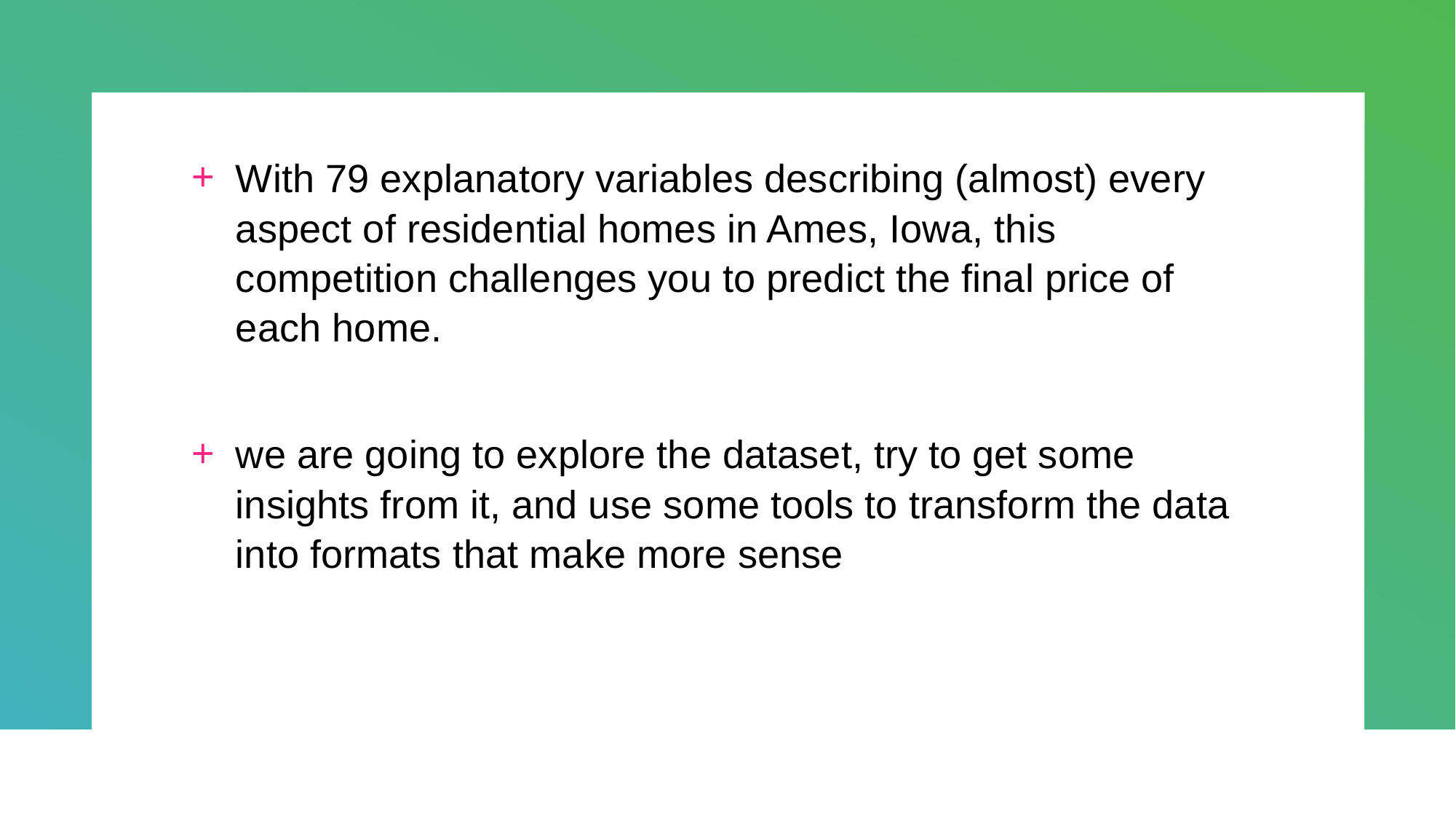

With 79 explanatory variables describing (almost) every aspect of residential homes in Ames, Iowa, this competition challenges you to predict the final price of each home.

we are going to explore the dataset, try to get some insights from it, and use some tools to transform the data into formats that make more sense